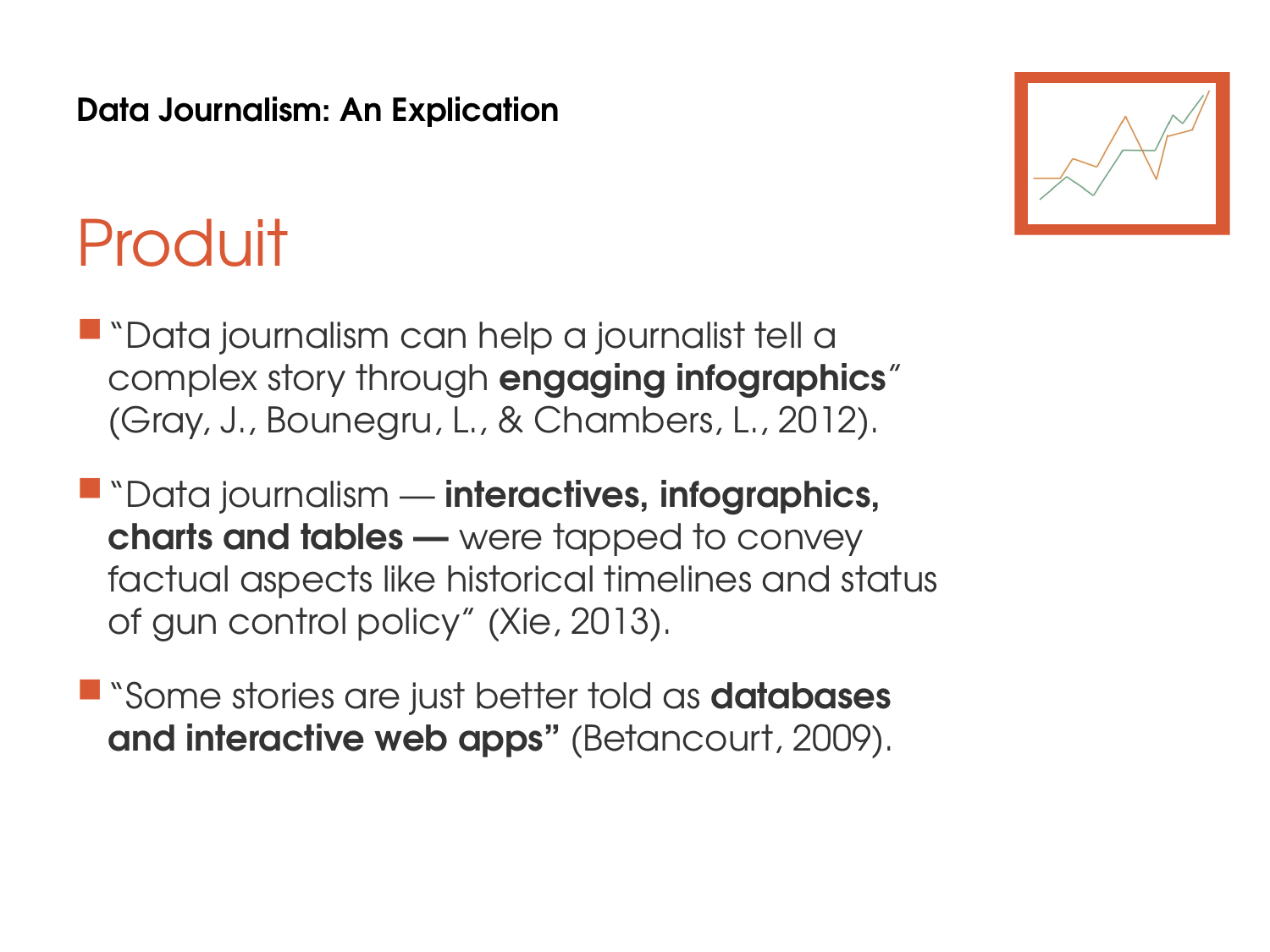

# Produit
“Data journalism can help a journalist tell a complex story through engaging infographics” (Gray, J., Bounegru, L., & Chambers, L., 2012).
“Data journalism — interactives, infographics, charts and tables — were tapped to convey factual aspects like historical timelines and status of gun control policy” (Xie, 2013).
“Some stories are just better told as databases and interactive web apps” (Betancourt, 2009).